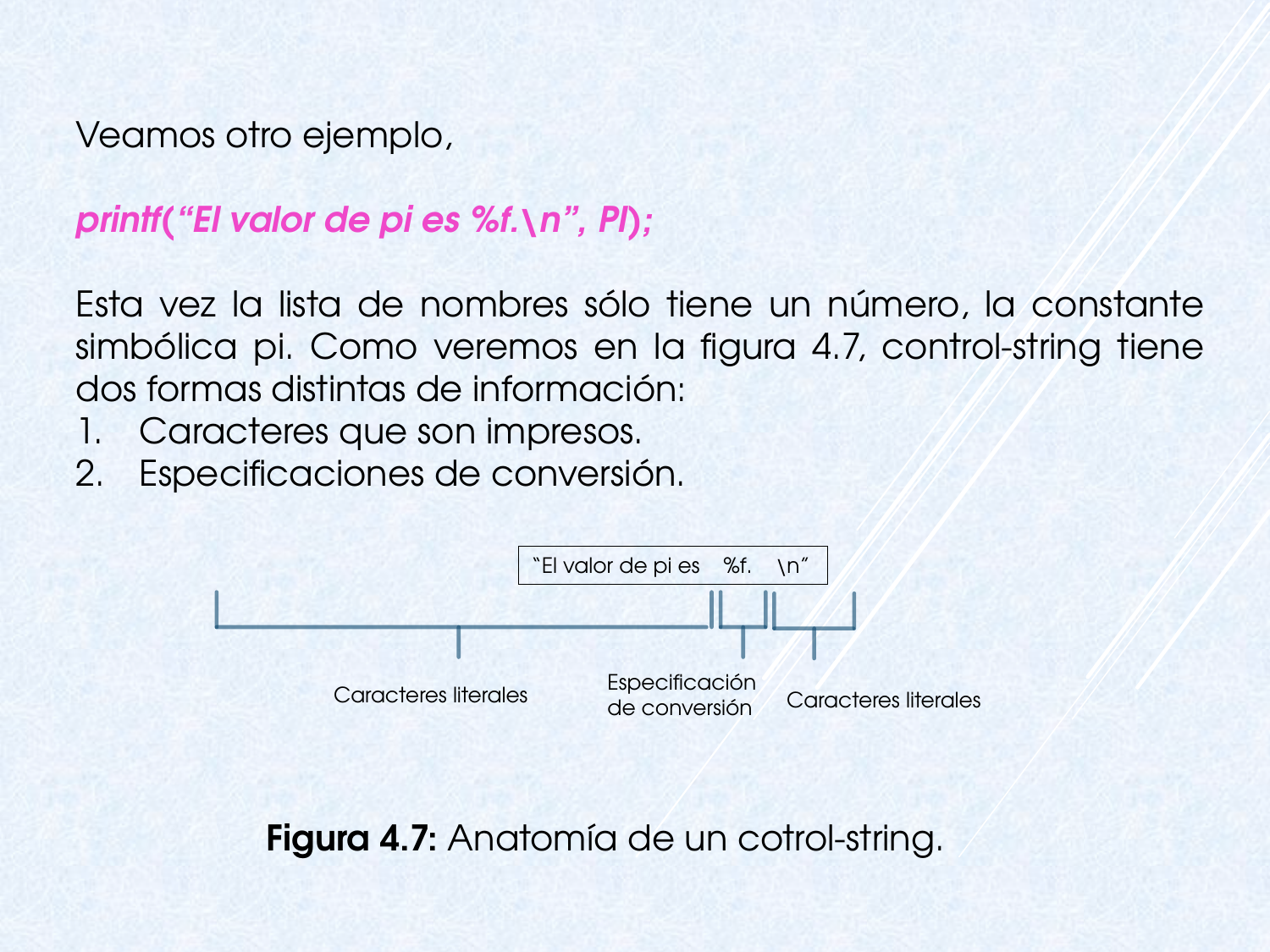

Veamos otro ejemplo,

printf(“El valor de pi es %f.\n”, PI);

Esta vez la lista de nombres sólo tiene un número, la constante simbólica pi. Como veremos en la figura 4.7, control-string tiene dos formas distintas de información:
Caracteres que son impresos.
Especificaciones de conversión.
“El valor de pi es    %f.    \n”
Caracteres literales
Especificación de conversión
Caracteres literales
Figura 4.7: Anatomía de un cotrol-string.